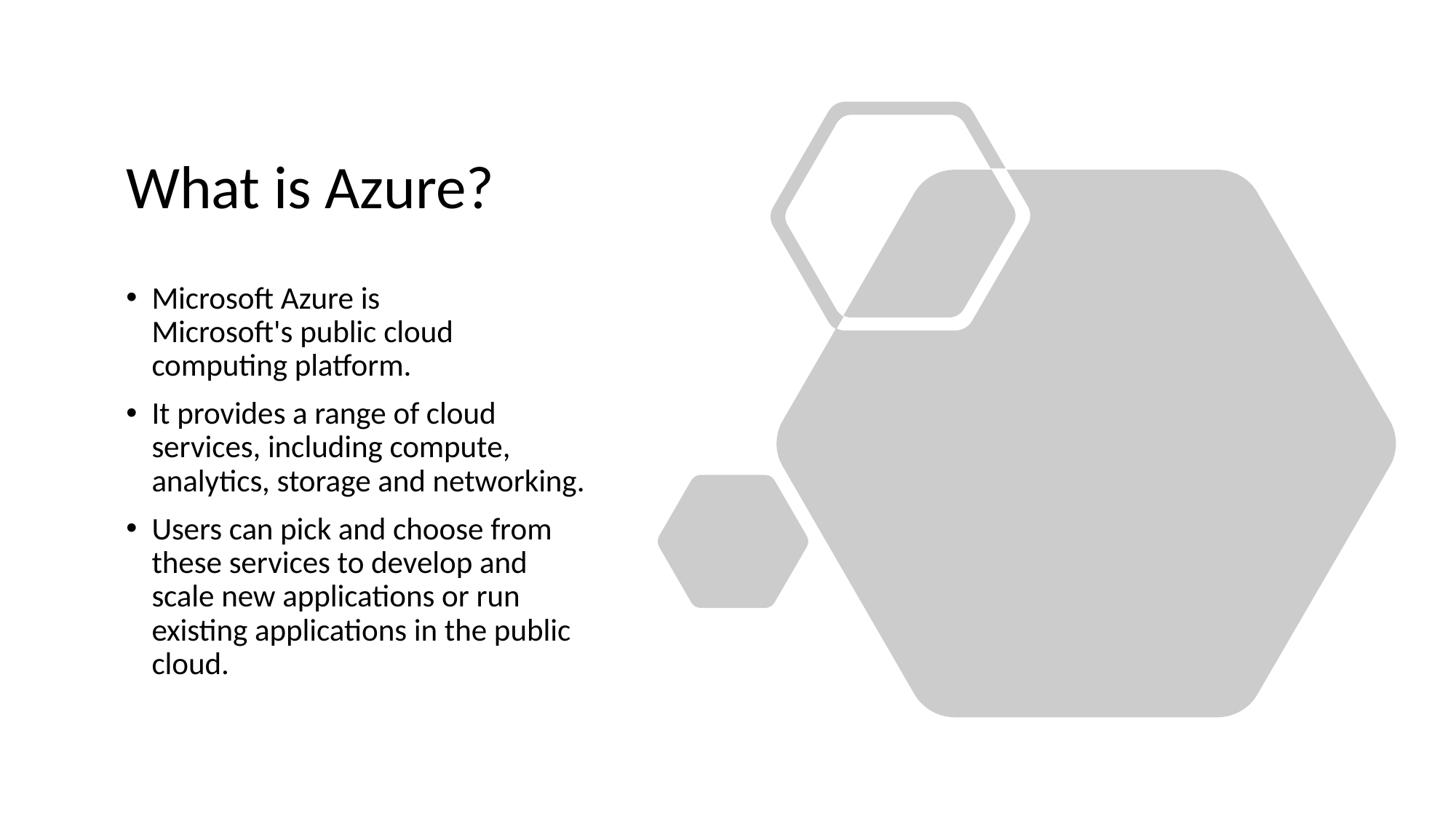

# What is Azure?

Microsoft Azure is Microsoft's public cloud computing platform.
It provides a range of cloud services, including compute, analytics, storage and networking.
Users can pick and choose from these services to develop and scale new applications or run existing applications in the public cloud.